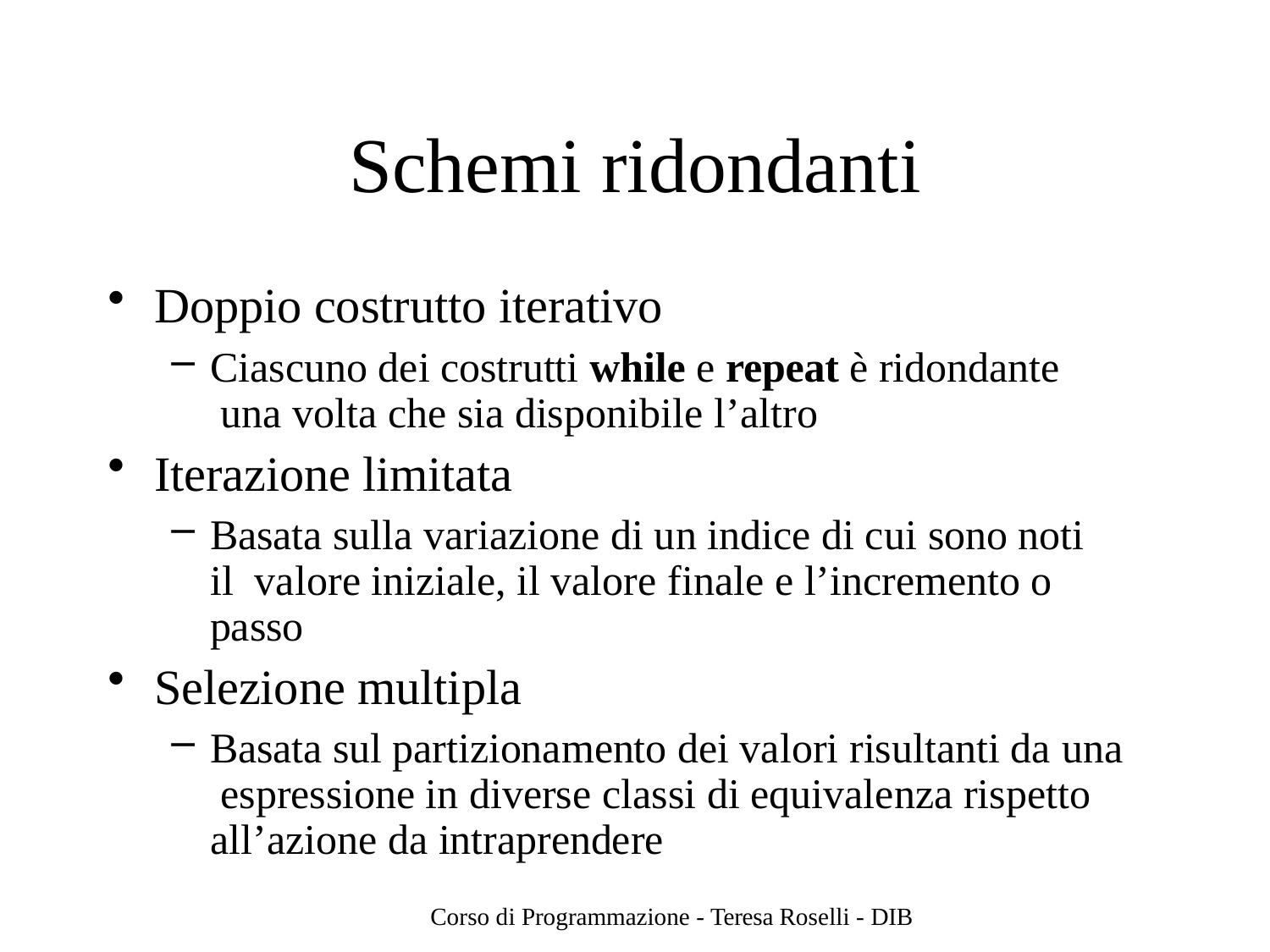

# Schemi ridondanti
Doppio costrutto iterativo
Ciascuno dei costrutti while e repeat è ridondante  una volta che sia disponibile l’altro
Iterazione limitata
Basata sulla variazione di un indice di cui sono noti il  valore iniziale, il valore finale e l’incremento o passo
Selezione multipla
Basata sul partizionamento dei valori risultanti da una  espressione in diverse classi di equivalenza rispetto  all’azione da intraprendere
Corso di Programmazione - Teresa Roselli - DIB